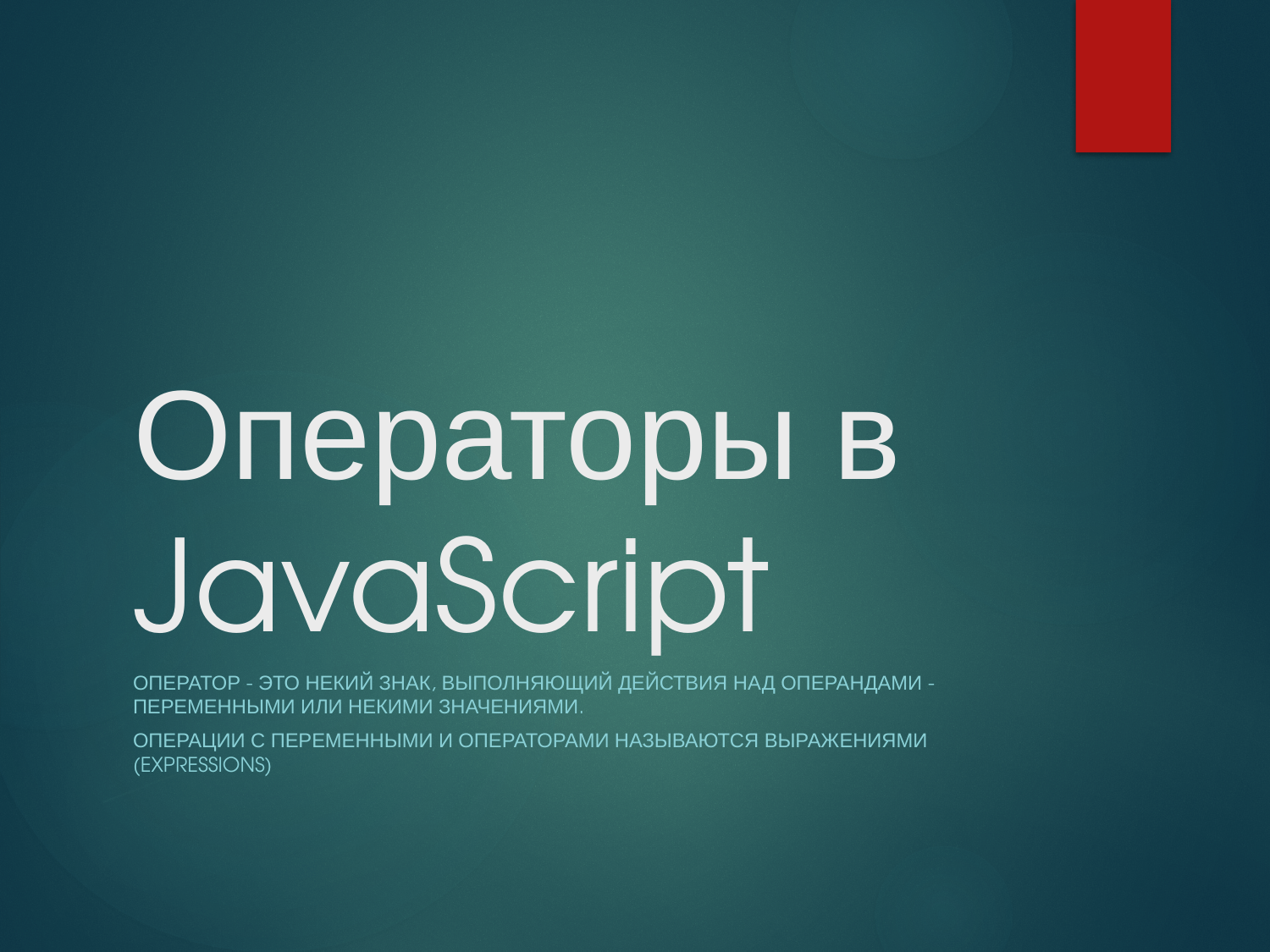

# Операторы в JavaScript
Оператор - это некий знак, выполняющий действия над операндами - переменными или некими значениями.
Операции с переменными и операторами называются выражениями (expressions)